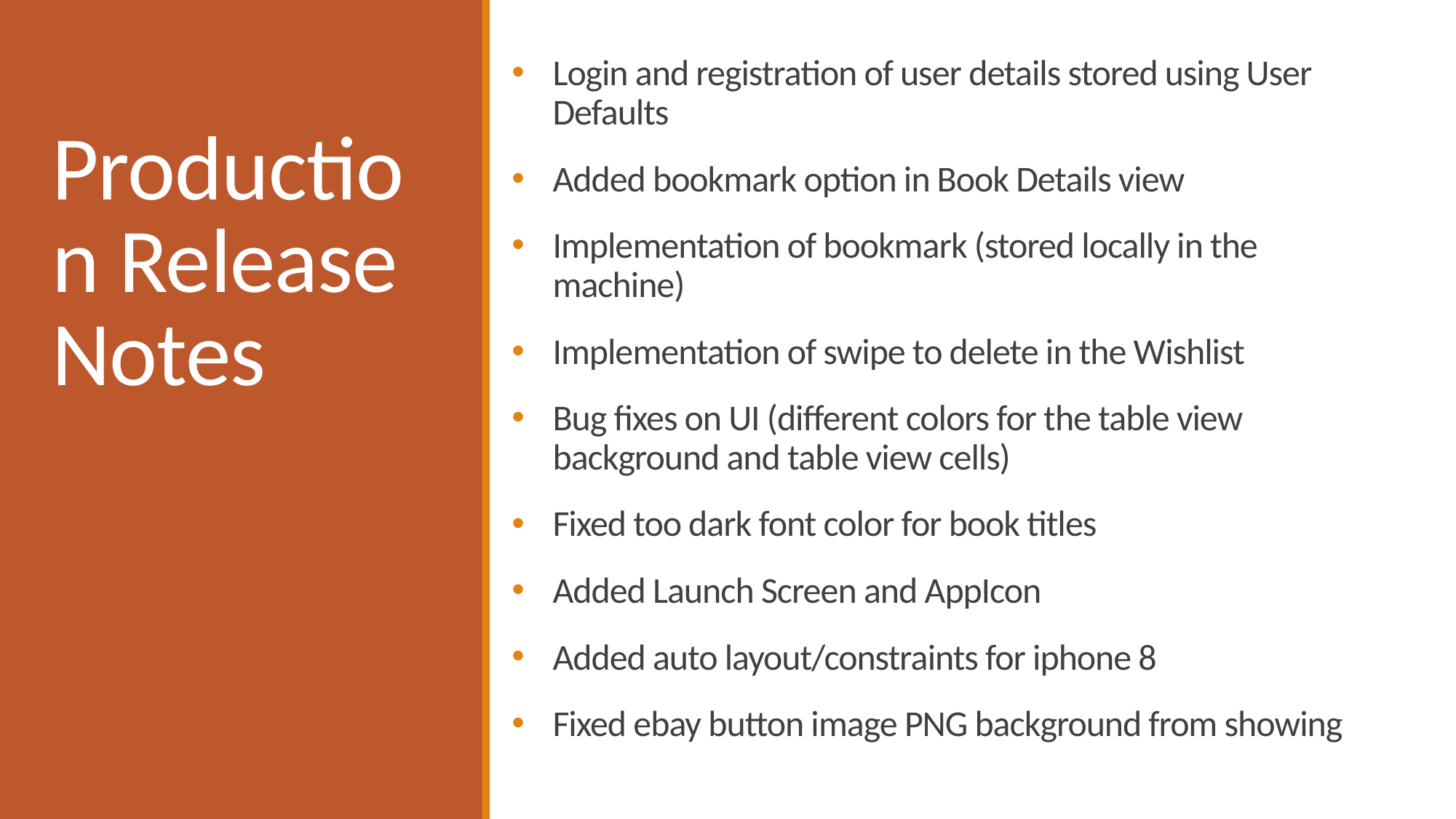

Login and registration of user details stored using User Defaults
Added bookmark option in Book Details view
Implementation of bookmark (stored locally in the machine)
Implementation of swipe to delete in the Wishlist
Bug fixes on UI (different colors for the table view background and table view cells)
Fixed too dark font color for book titles
Added Launch Screen and AppIcon
Added auto layout/constraints for iphone 8
Fixed ebay button image PNG background from showing

# Production Release Notes